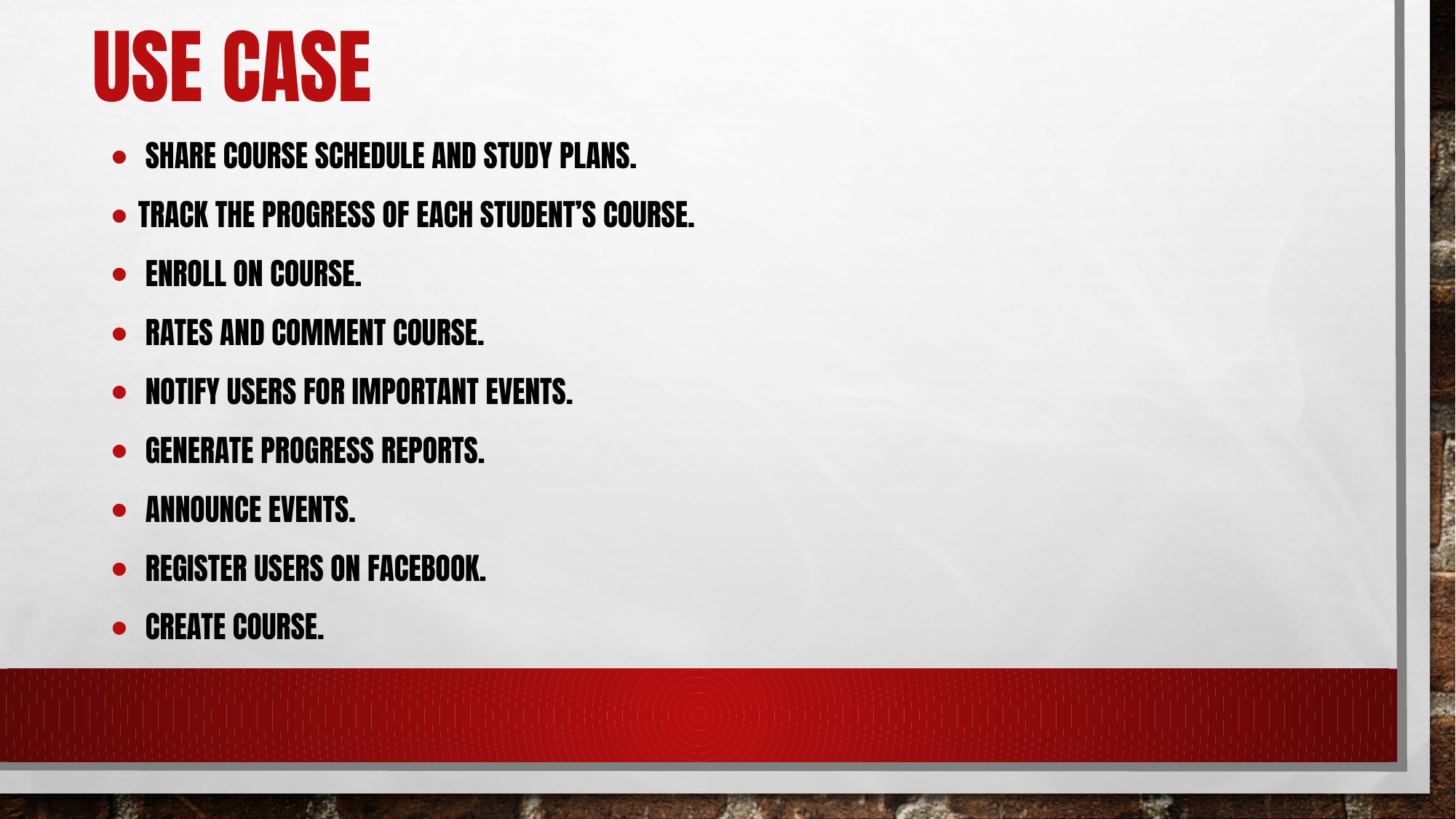

# Use case
 Share course schedule and study plans.
Track the progress of each student’s course.
 Enroll on course.
 Rates and comment course.
 Notify users for important events.
 Generate progress reports.
 Announce events.
 Register users on facebook.
 Create course.